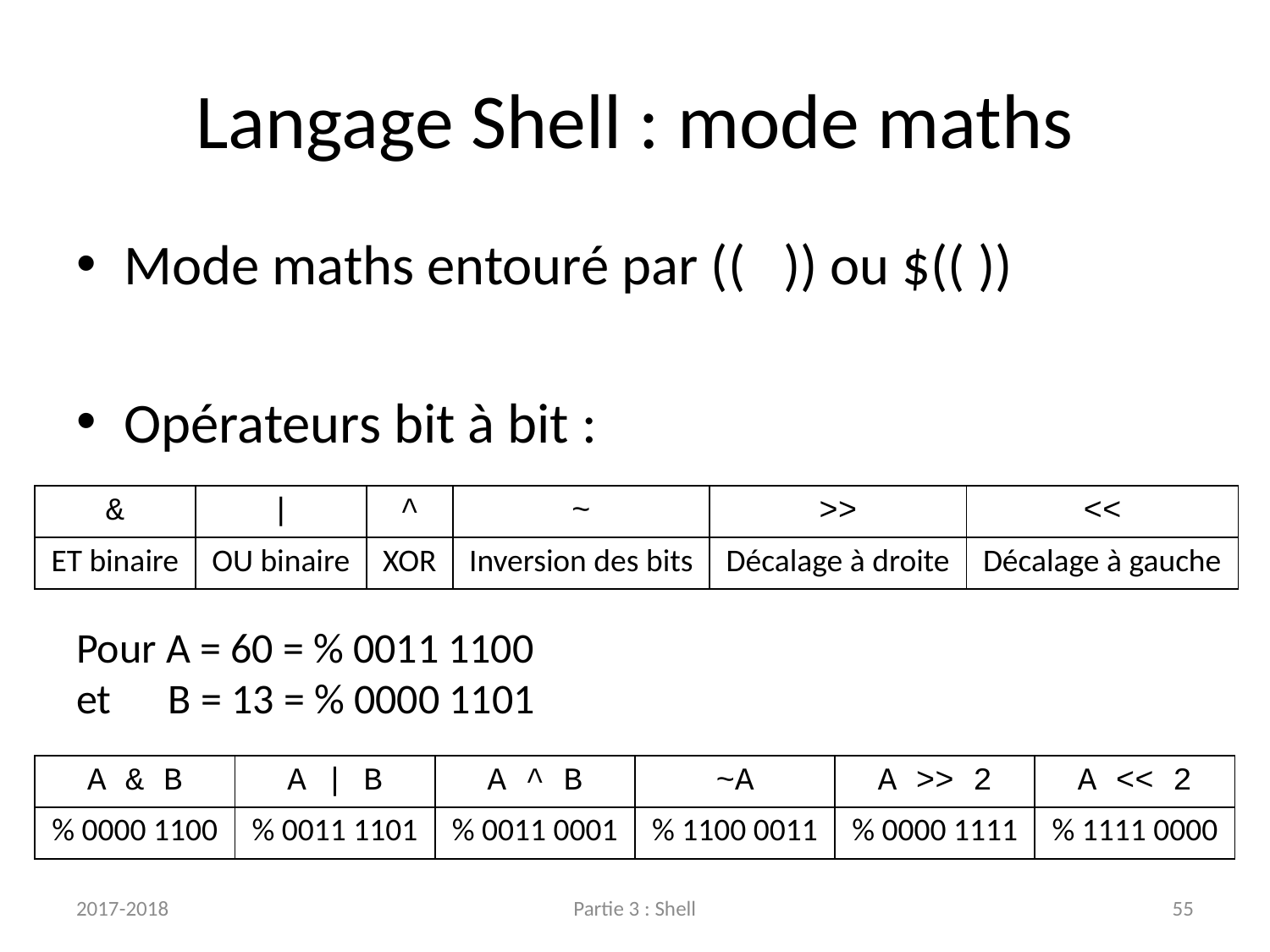

# Langage Shell : mode maths
Mode maths entouré par ((   )) ou $(( ))

Opérateurs bit à bit :

Pour A = 60 = % 0011 1100
et      B = 13 = % 0000 1101
| & | | | ^ | ~ | >> | << |
| --- | --- | --- | --- | --- | --- |
| ET binaire | OU binaire | XOR | Inversion des bits | Décalage à droite | Décalage à gauche |
| A & B | A | B | A ^ B | ~A | A >> 2 | A << 2 |
| --- | --- | --- | --- | --- | --- |
| % 0000 1100 | % 0011 1101 | % 0011 0001 | % 1100 0011 | % 0000 1111 | % 1111 0000 |
2017-2018
Partie 3 : Shell
55